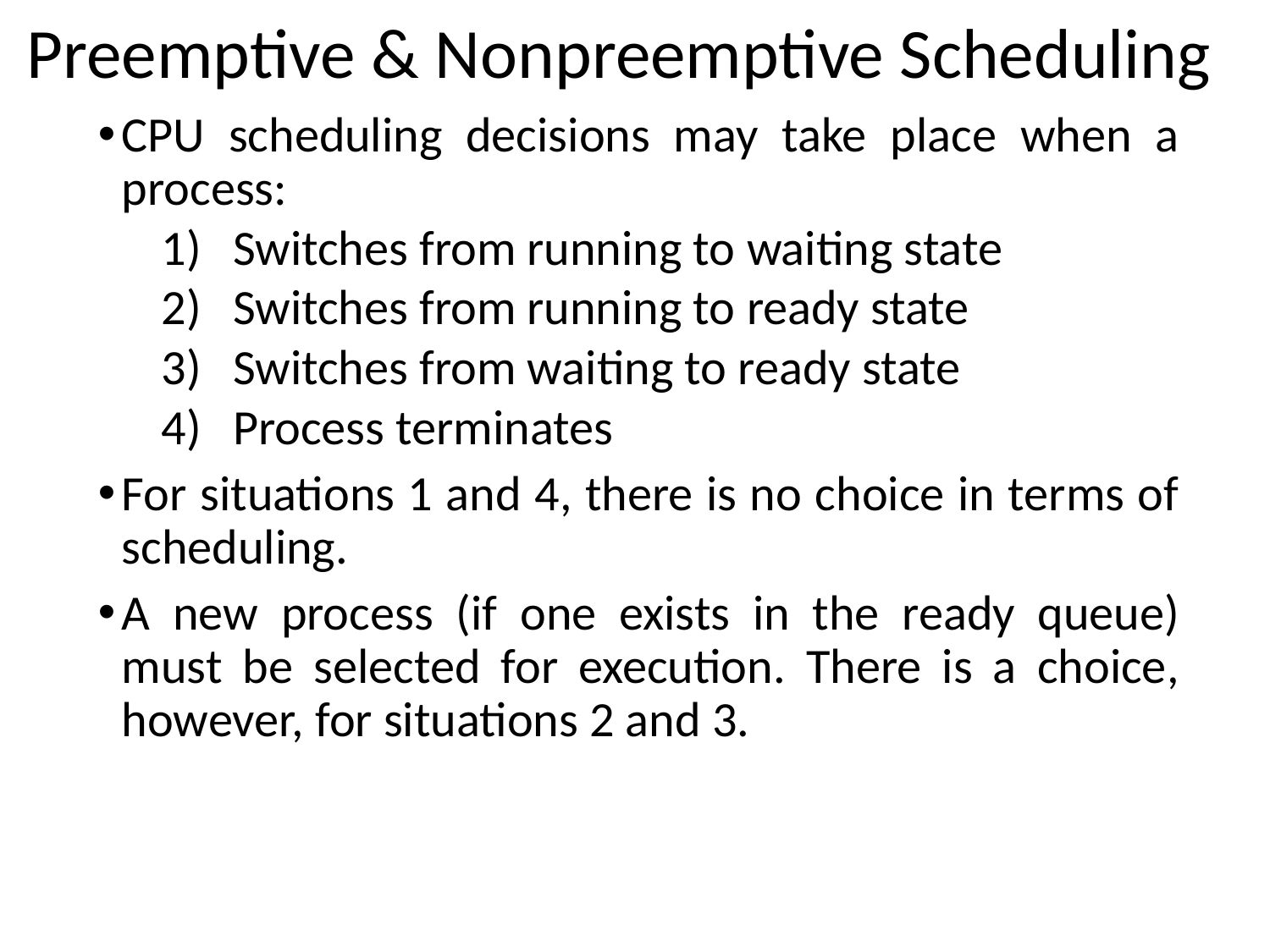

# Preemptive & Nonpreemptive Scheduling
CPU scheduling decisions may take place when a process:
Switches from running to waiting state
Switches from running to ready state
Switches from waiting to ready state
Process terminates
For situations 1 and 4, there is no choice in terms of scheduling.
A new process (if one exists in the ready queue) must be selected for execution. There is a choice, however, for situations 2 and 3.